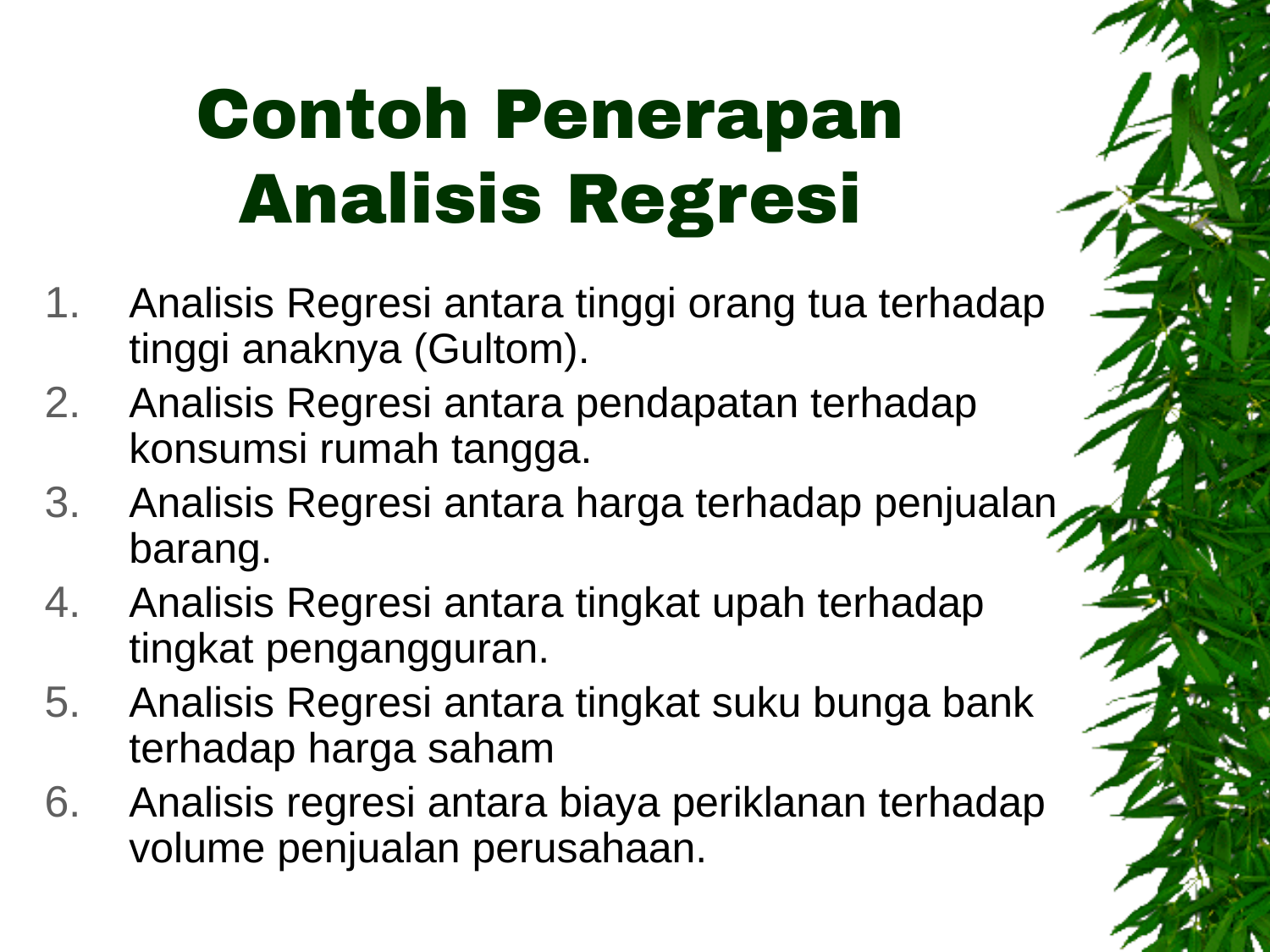

# Contoh Penerapan Analisis Regresi
Analisis Regresi antara tinggi orang tua terhadap tinggi anaknya (Gultom).
Analisis Regresi antara pendapatan terhadap konsumsi rumah tangga.
Analisis Regresi antara harga terhadap penjualan barang.
Analisis Regresi antara tingkat upah terhadap tingkat pengangguran.
Analisis Regresi antara tingkat suku bunga bank terhadap harga saham
Analisis regresi antara biaya periklanan terhadap volume penjualan perusahaan.